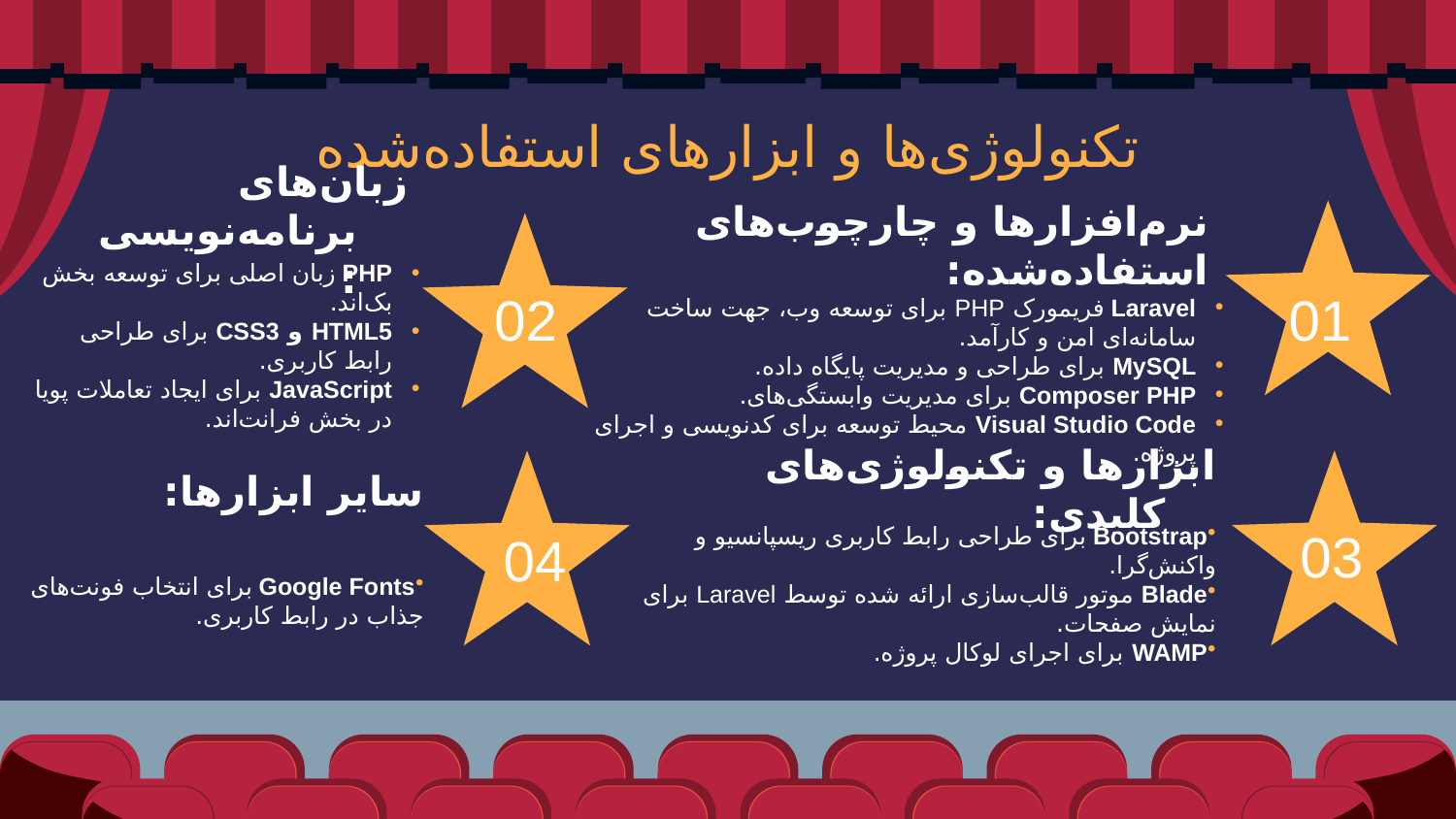

تکنولوژی‌ها و ابزارهای استفاده‌شده
زبان‌های برنامه‌نویسی:

نرم‌افزارها و چارچوب‌های استفاده‌شده:

PHP زبان اصلی برای توسعه بخش بک‌اند.
HTML5 و CSS3 برای طراحی رابط کاربری.
JavaScript برای ایجاد تعاملات پویا در بخش فرانت‌اند.
02
# 01
Laravel فریمورک PHP برای توسعه وب، جهت ساخت سامانه‌ای امن و کارآمد.
MySQL برای طراحی و مدیریت پایگاه داده.
Composer PHP برای مدیریت وابستگی‌های.
Visual Studio Code محیط توسعه برای کدنویسی و اجرای پروژه.

ابزارها و تکنولوژی‌های کلیدی:
سایر ابزارها:
03
04
Bootstrap برای طراحی رابط کاربری ریسپانسیو و واکنش‌گرا.
Blade موتور قالب‌سازی ارائه شده توسط Laravel برای نمایش صفحات.
WAMP برای اجرای لوکال پروژه.
Google Fonts برای انتخاب فونت‌های جذاب در رابط کاربری.